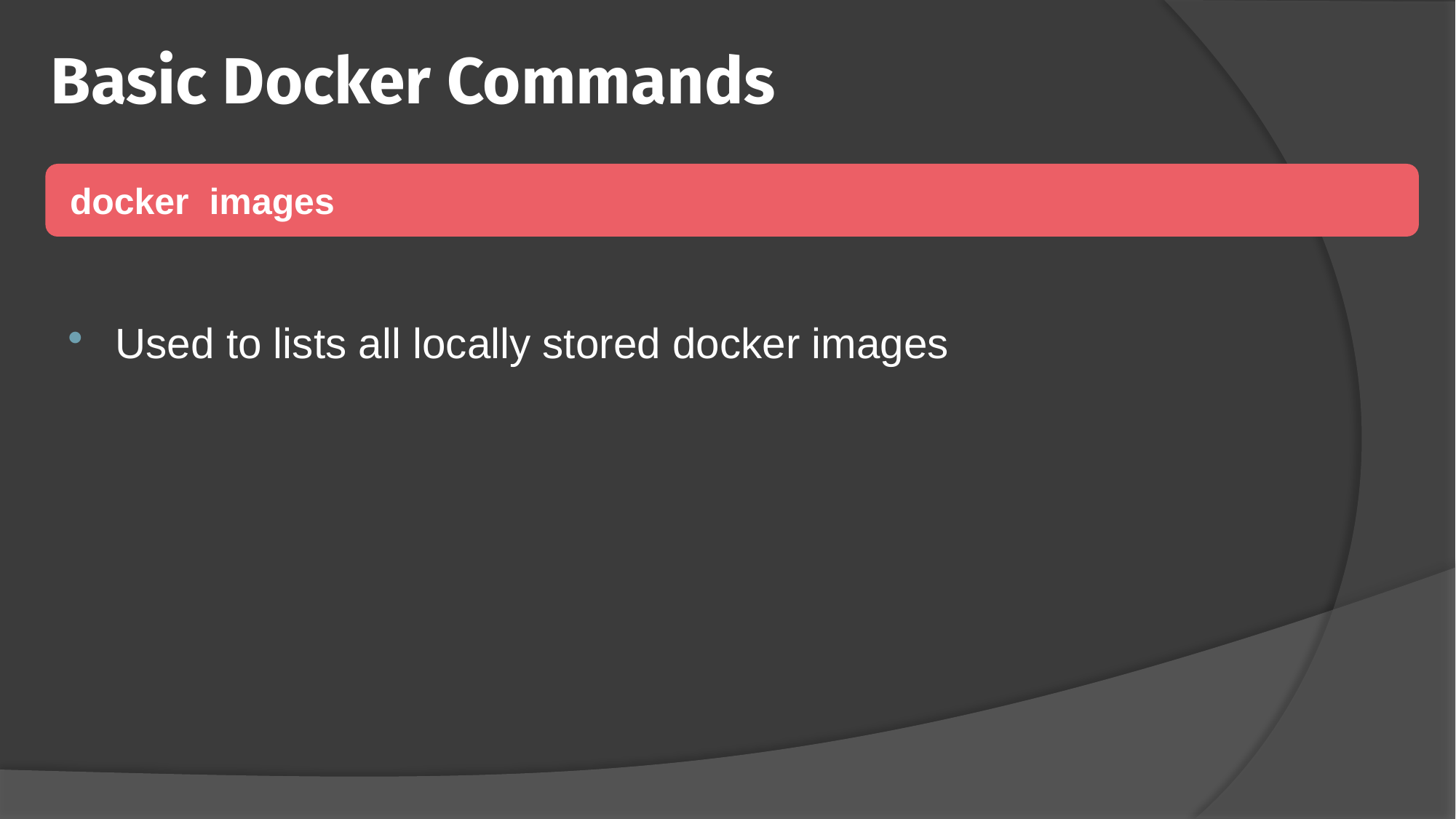

# Basic Docker Commands
 docker  images

Used to lists all locally stored docker images